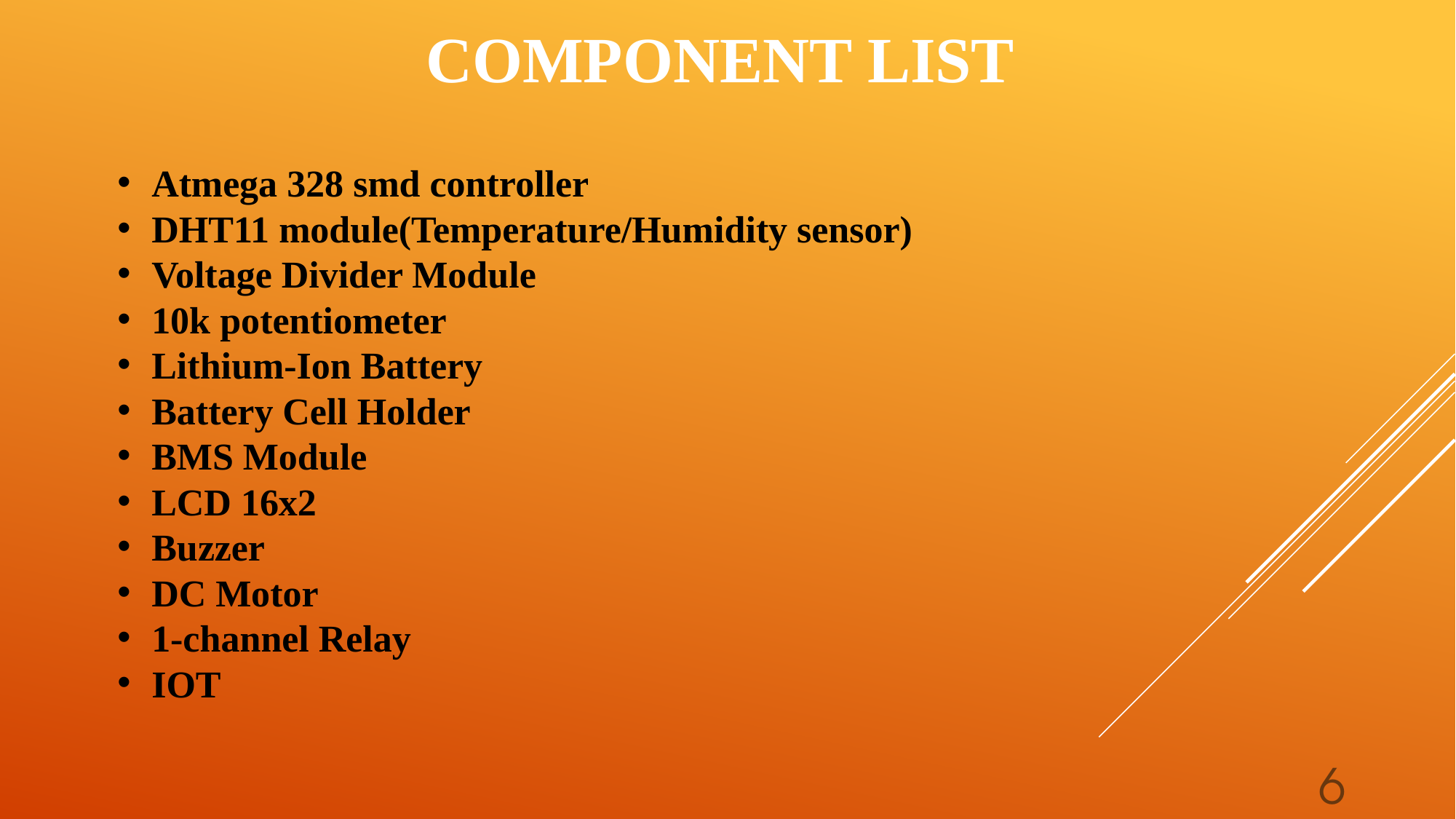

# COMPONENT LIST
Atmega 328 smd controller
DHT11 module(Temperature/Humidity sensor)
Voltage Divider Module
10k potentiometer
Lithium-Ion Battery
Battery Cell Holder
BMS Module
LCD 16x2
Buzzer
DC Motor
1-channel Relay
IOT

6